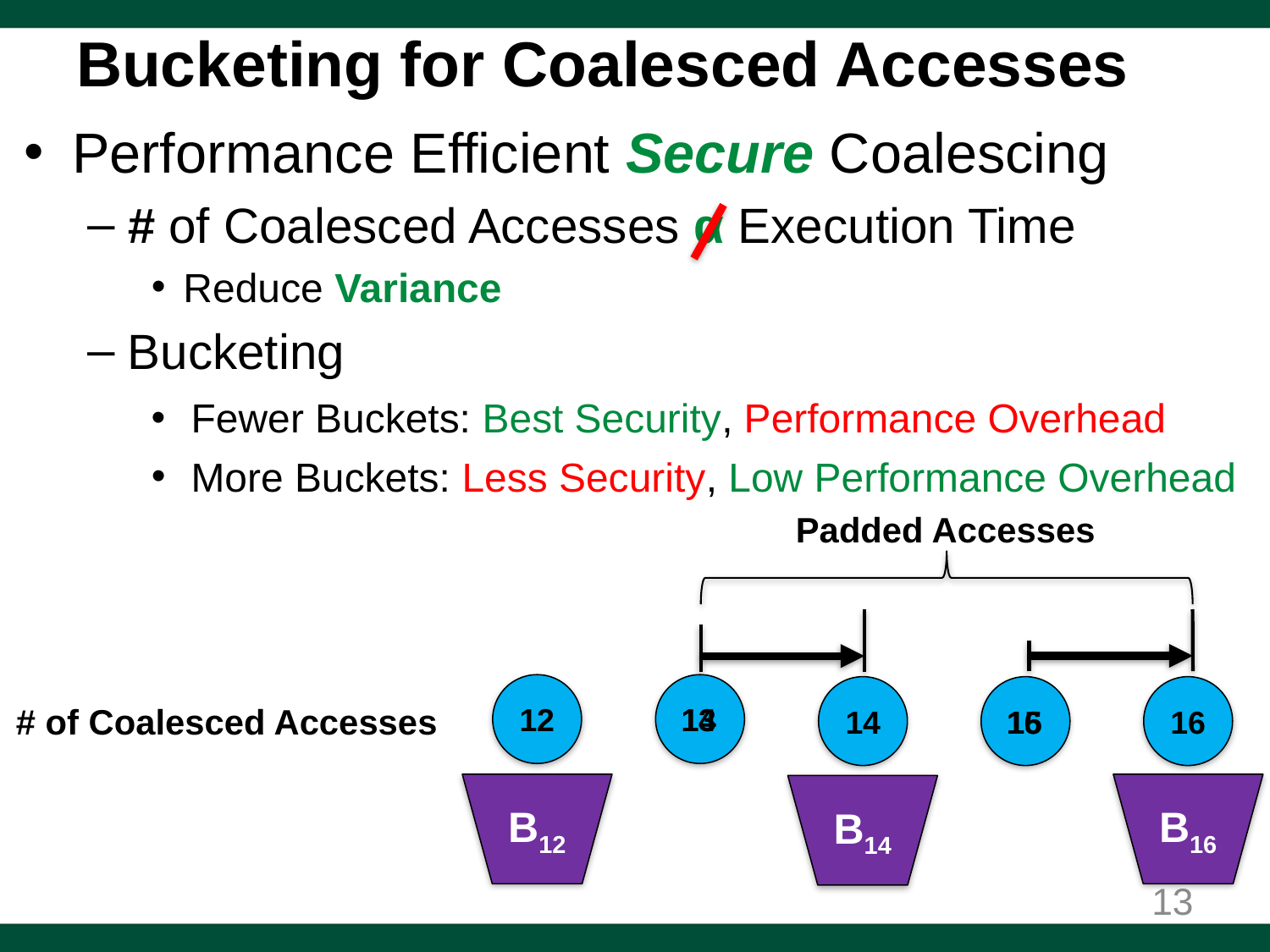

# Bucketing for Coalesced Accesses
Performance Efficient Secure Coalescing
# of Coalesced Accesses α Execution Time
Reduce Variance
Bucketing

Fewer Buckets: Best Security, Performance Overhead
More Buckets: Less Security, Low Performance Overhead
Padded Accesses
12

14

16
# of Coalesced Accesses
14
13
15
16
B12
B16
B14
13